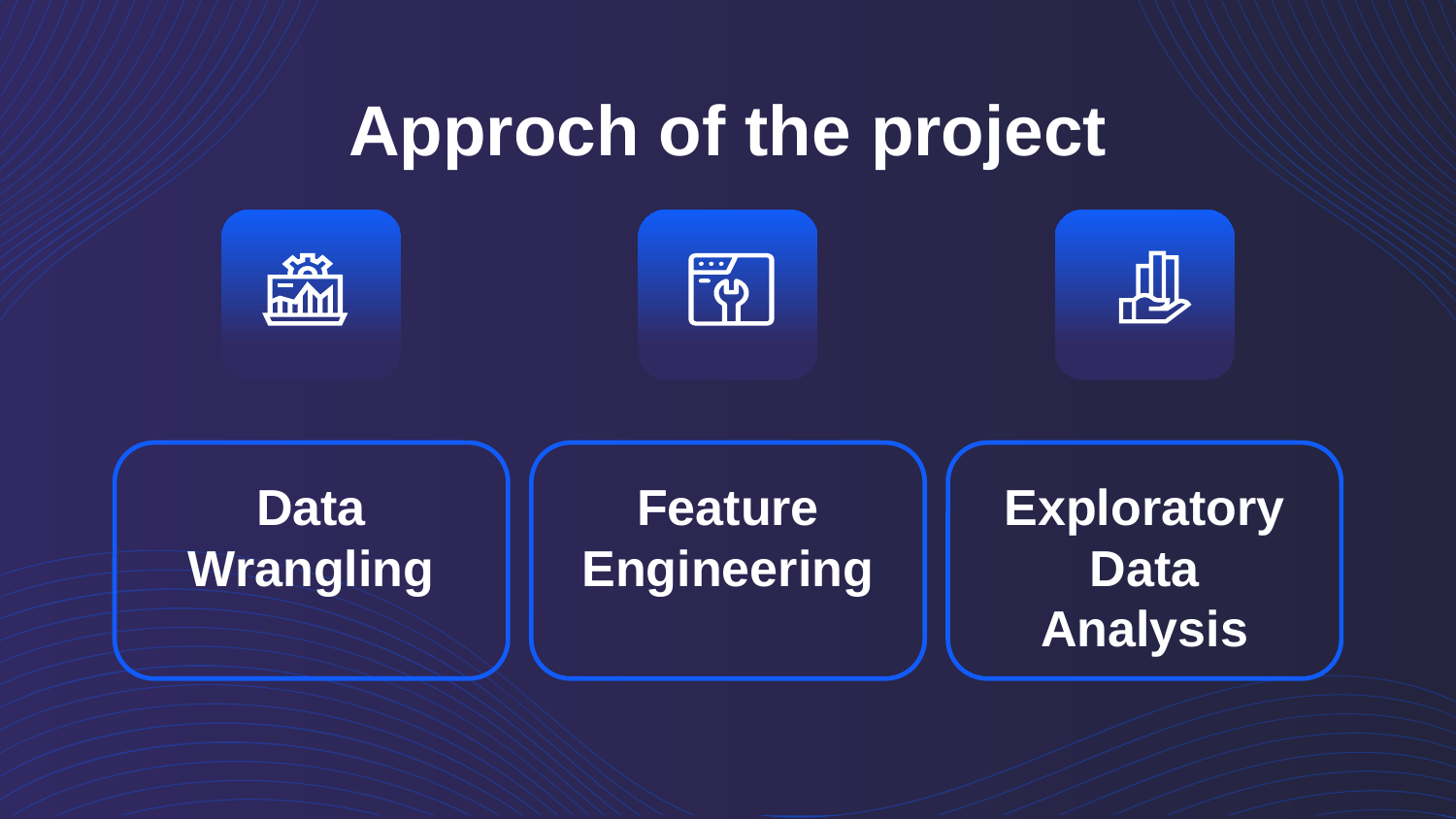

# Approch of the project

Data Wrangling
Feature
Engineering
Exploratory
Data
Analysis